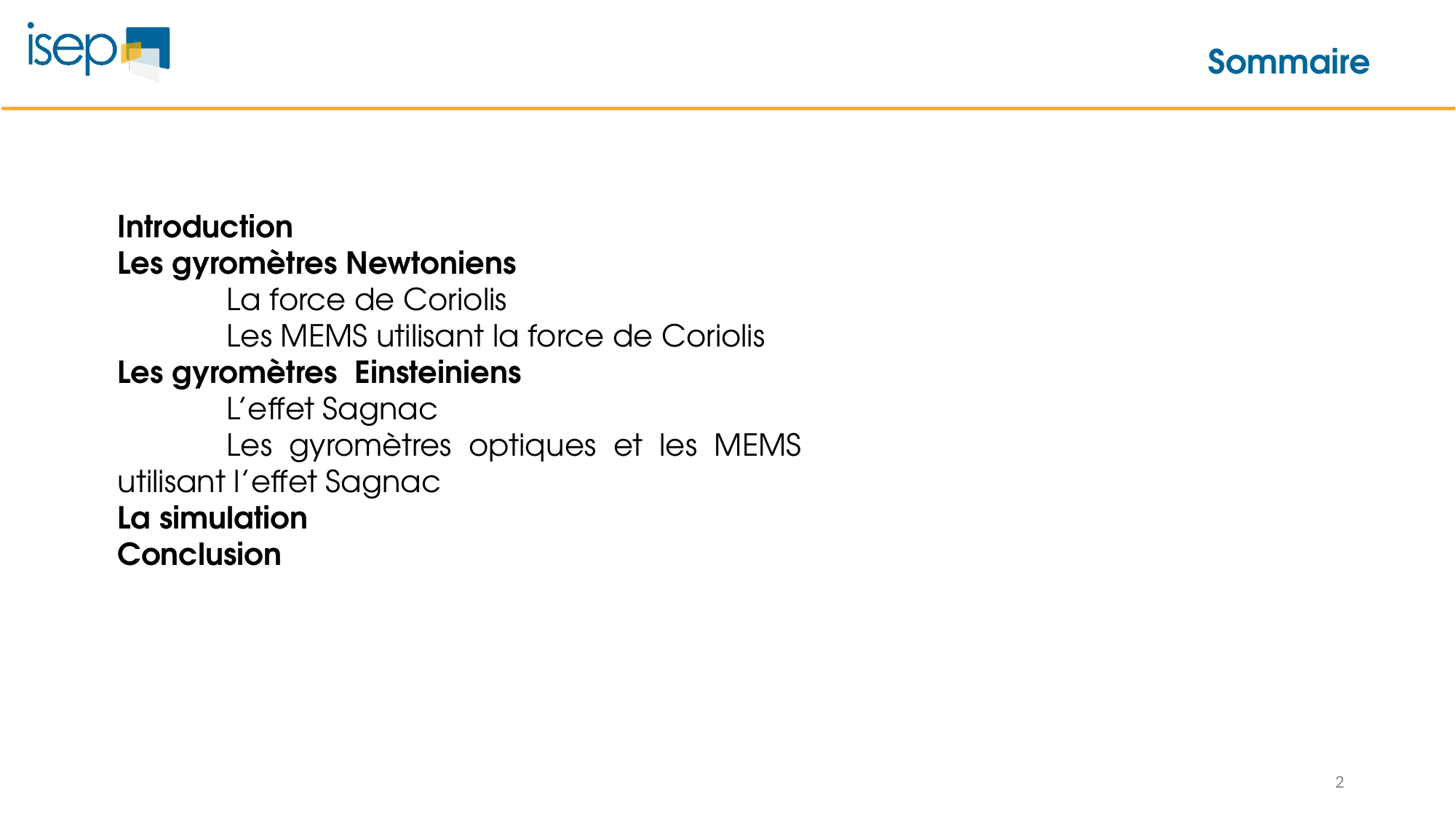

Sommaire
Introduction
Les gyromètres Newtoniens
	La force de Coriolis
	Les MEMS utilisant la force de Coriolis
Les gyromètres  Einsteiniens
	L’effet Sagnac
	Les gyromètres optiques et les MEMS 	utilisant l’effet Sagnac
La simulation
Conclusion

2